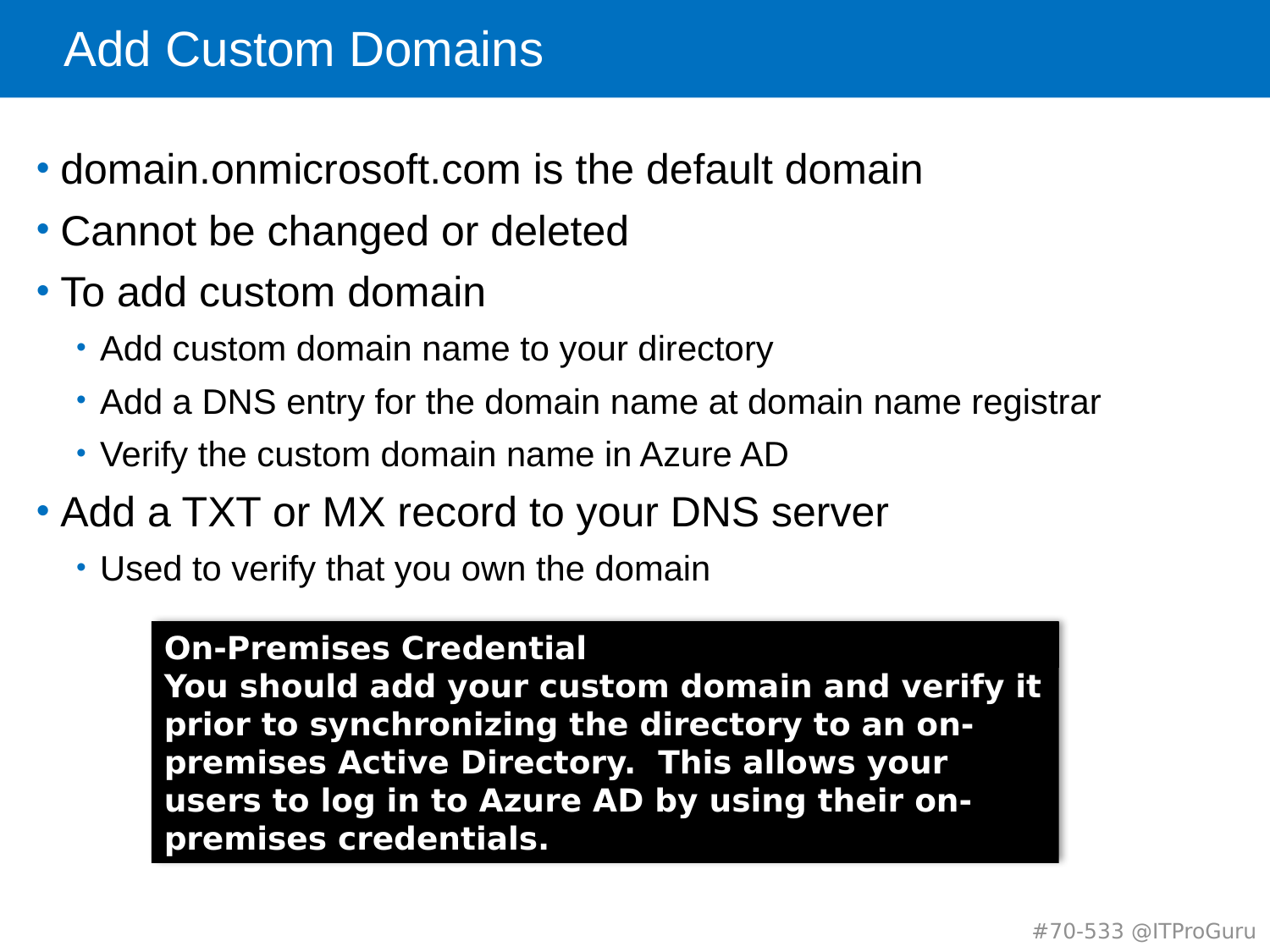

# Add Custom Domains
domain.onmicrosoft.com is the default domain
Cannot be changed or deleted
To add custom domain
Add custom domain name to your directory
Add a DNS entry for the domain name at domain name registrar
Verify the custom domain name in Azure AD
Add a TXT or MX record to your DNS server
Used to verify that you own the domain
On-Premises Credential
You should add your custom domain and verify it prior to synchronizing the directory to an on-premises Active Directory.  This allows your users to log in to Azure AD by using their on-premises credentials.